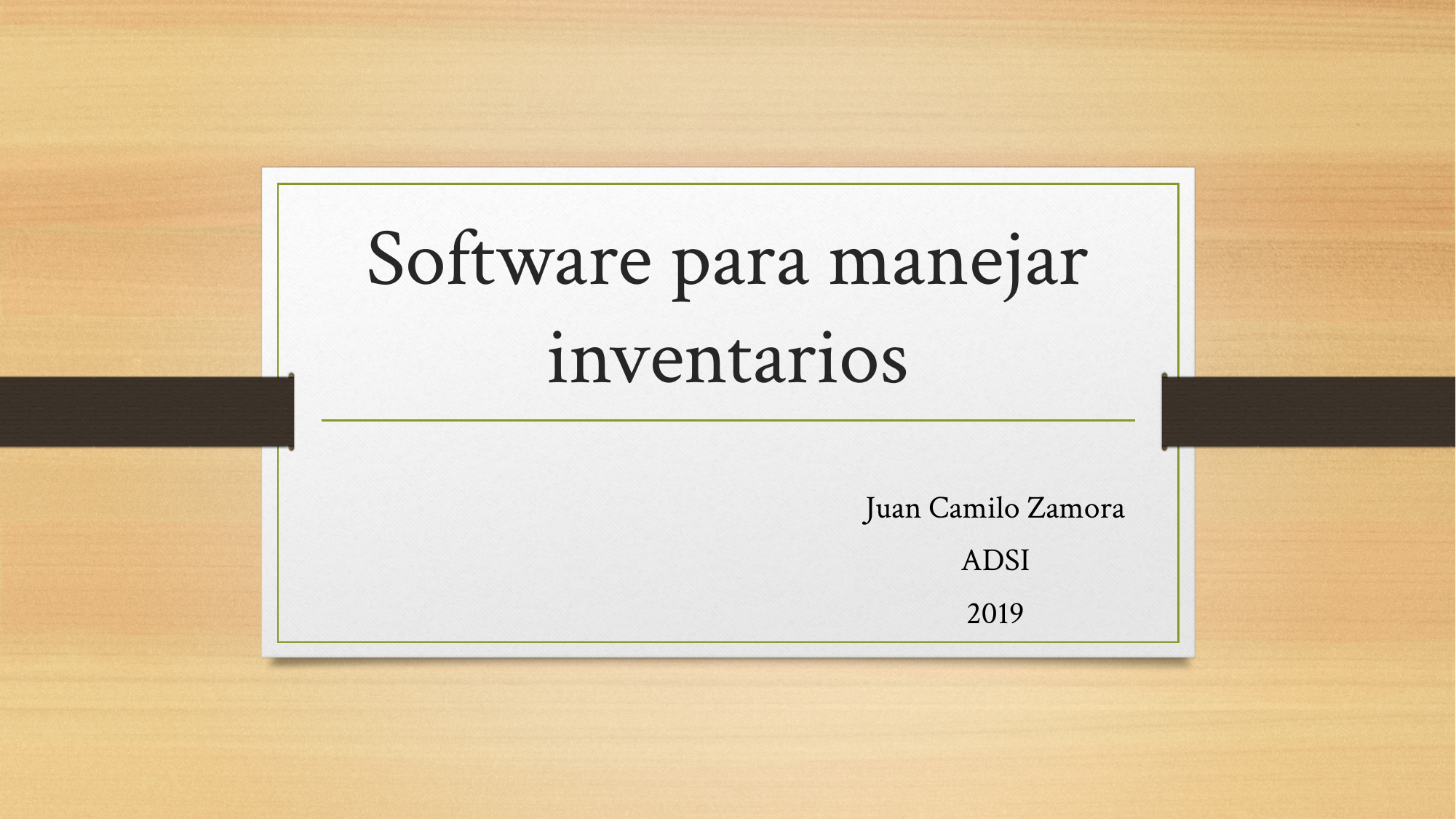

# Software para manejar inventarios

Juan Camilo Zamora
ADSI
2019